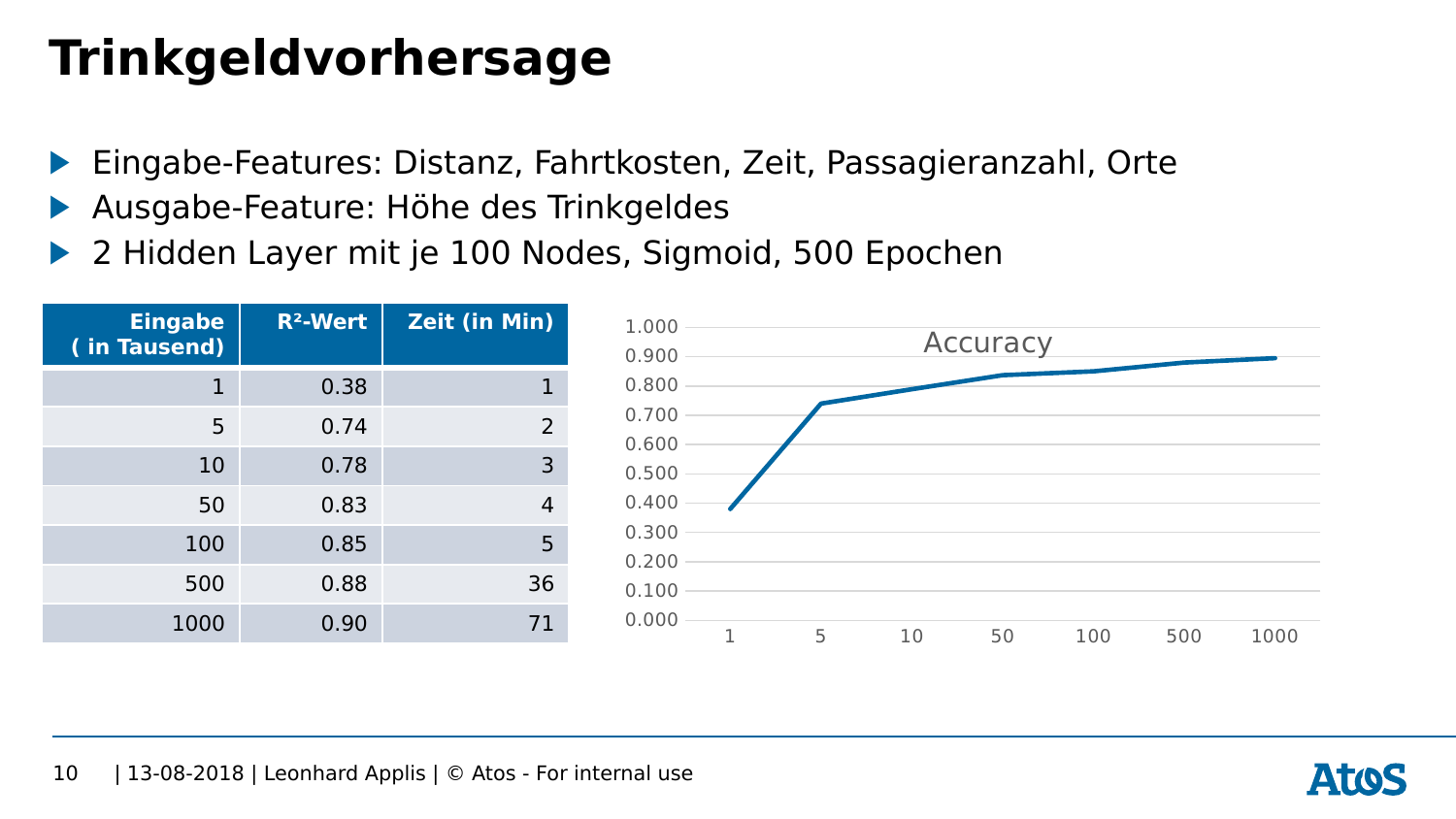

# Trinkgeldvorhersage
Eingabe-Features: Distanz, Fahrtkosten, Zeit, Passagieranzahl, Orte
Ausgabe-Feature: Höhe des Trinkgeldes
2 Hidden Layer mit je 100 Nodes, Sigmoid, 500 Epochen
| Eingabe ( in Tausend) | R²-Wert | Zeit (in Min) |
| --- | --- | --- |
| 1 | 0.38 | 1 |
| 5 | 0.74 | 2 |
| 10 | 0.78 | 3 |
| 50 | 0.83 | 4 |
| 100 | 0.85 | 5 |
| 500 | 0.88 | 36 |
| 1000 | 0.90 | 71 |

### Chart:

| Category | Accuracy |
|---|---|
| 1 | 0.38 |
| 5 | 0.74 |
| 10 | 0.789 |
| 50 | 0.837 |
| 100 | 0.85 |
| 500 | 0.88 |
| 1000 | 0.895 |
10